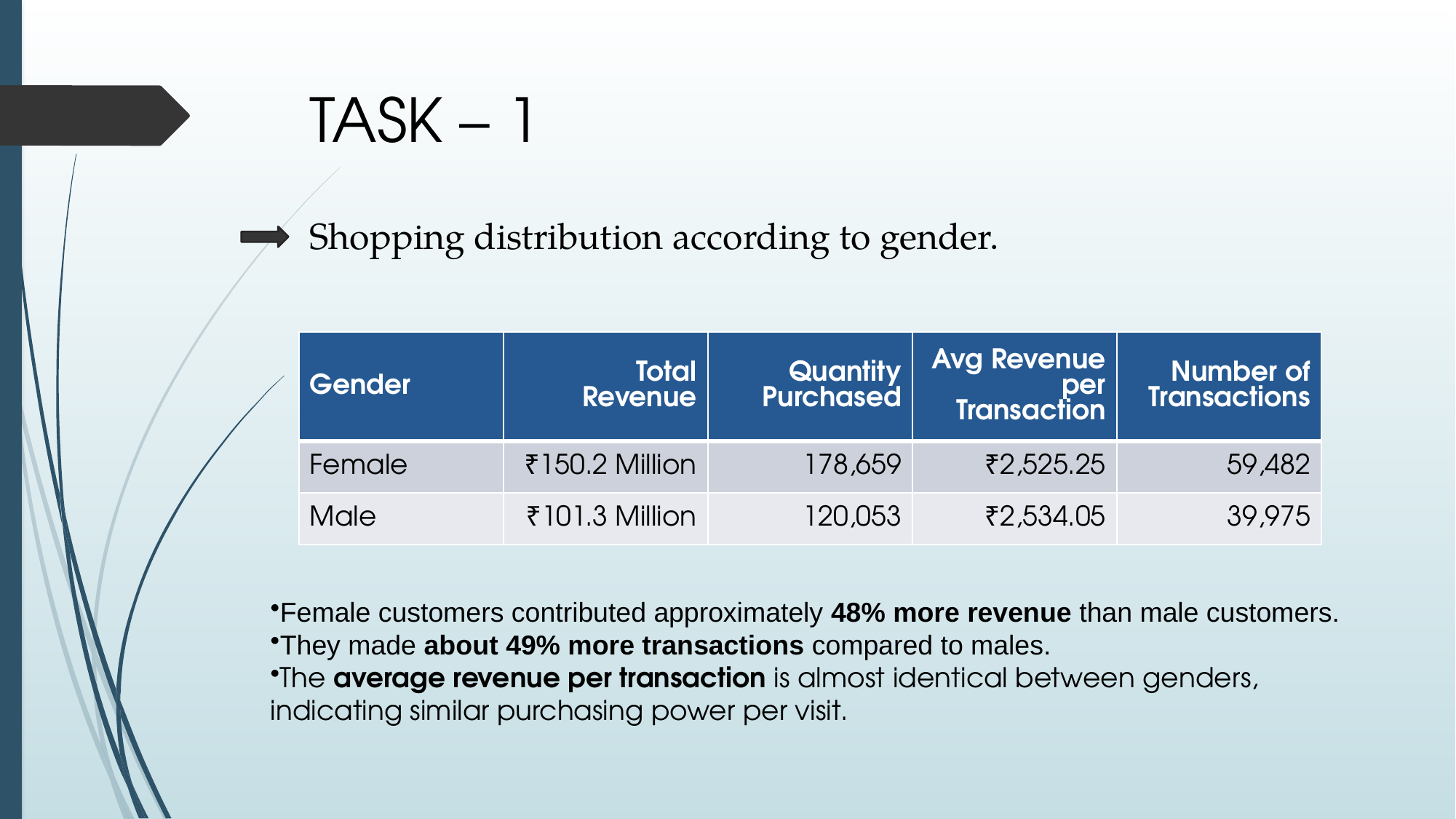

Task – 1
Shopping distribution according to gender.

| Gender | Total Revenue | Quantity Purchased | Avg Revenue per Transaction | Number of Transactions |
| --- | --- | --- | --- | --- |
| Female | ₹150.2 Million | 178,659 | ₹2,525.25 | 59,482 |
| Male | ₹101.3 Million | 120,053 | ₹2,534.05 | 39,975 |
|  |  |  |  |  |
| --- | --- | --- | --- | --- |
|  |  |  |  |  |
|  |  |  |  |  |

Female customers contributed approximately 48% more revenue than male customers.
They made about 49% more transactions compared to males.
The average revenue per transaction is almost identical between genders, indicating similar purchasing power per visit.